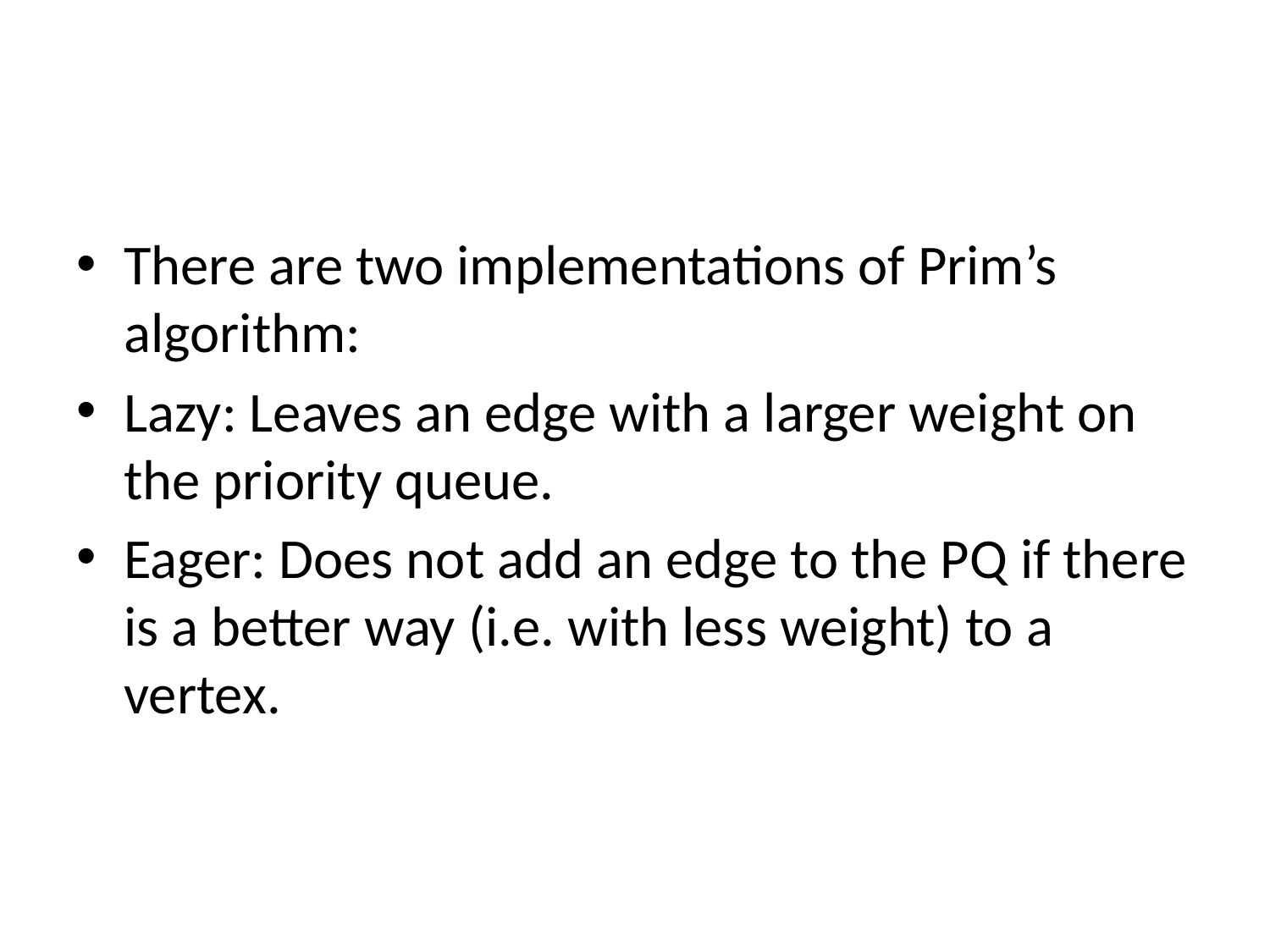

#
There are two implementations of Prim’s algorithm:
Lazy: Leaves an edge with a larger weight on the priority queue.
Eager: Does not add an edge to the PQ if there is a better way (i.e. with less weight) to a vertex.